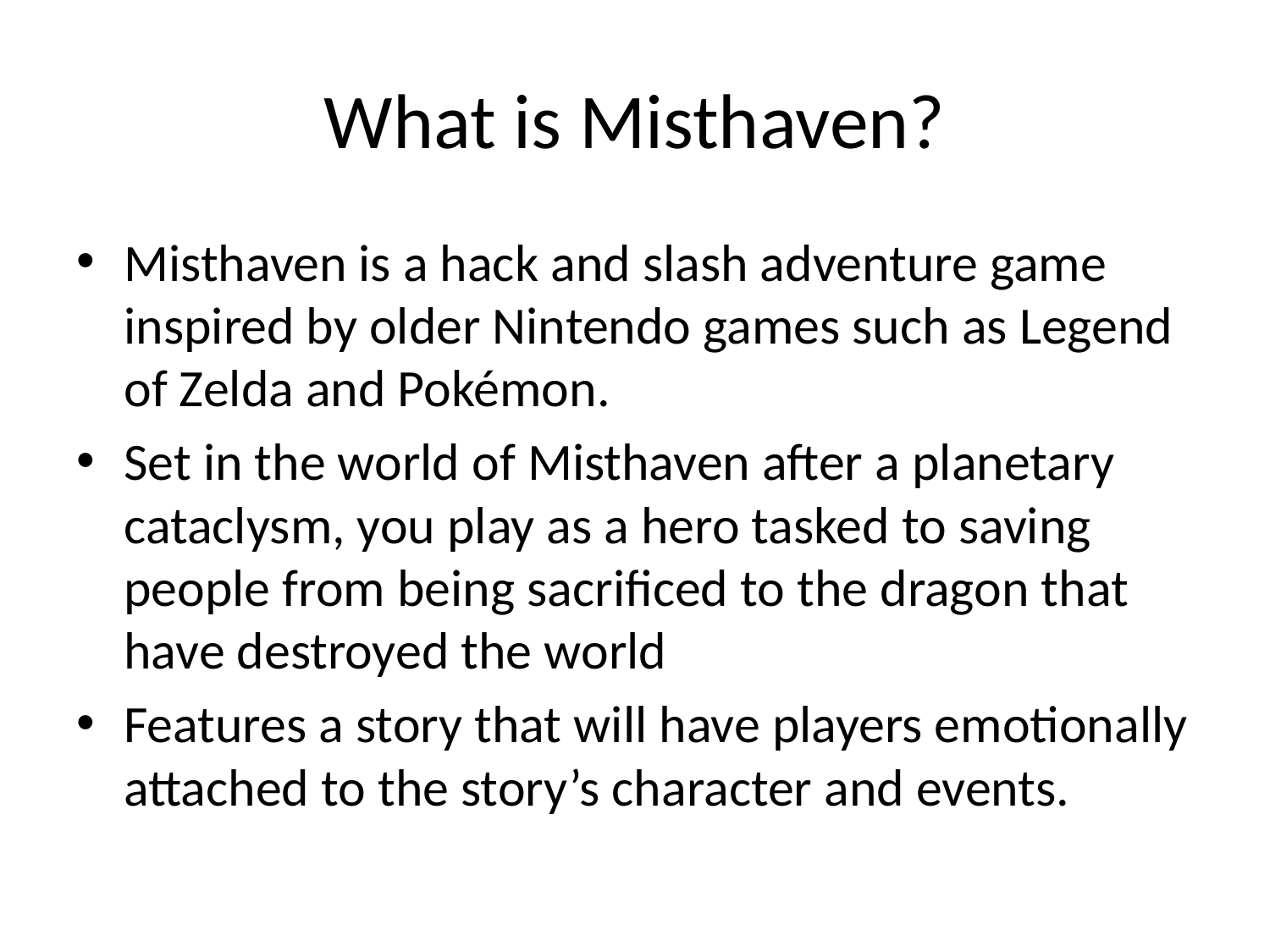

# What is Misthaven?
Misthaven is a hack and slash adventure game inspired by older Nintendo games such as Legend of Zelda and Pokémon.
Set in the world of Misthaven after a planetary cataclysm, you play as a hero tasked to saving people from being sacrificed to the dragon that have destroyed the world
Features a story that will have players emotionally attached to the story’s character and events.